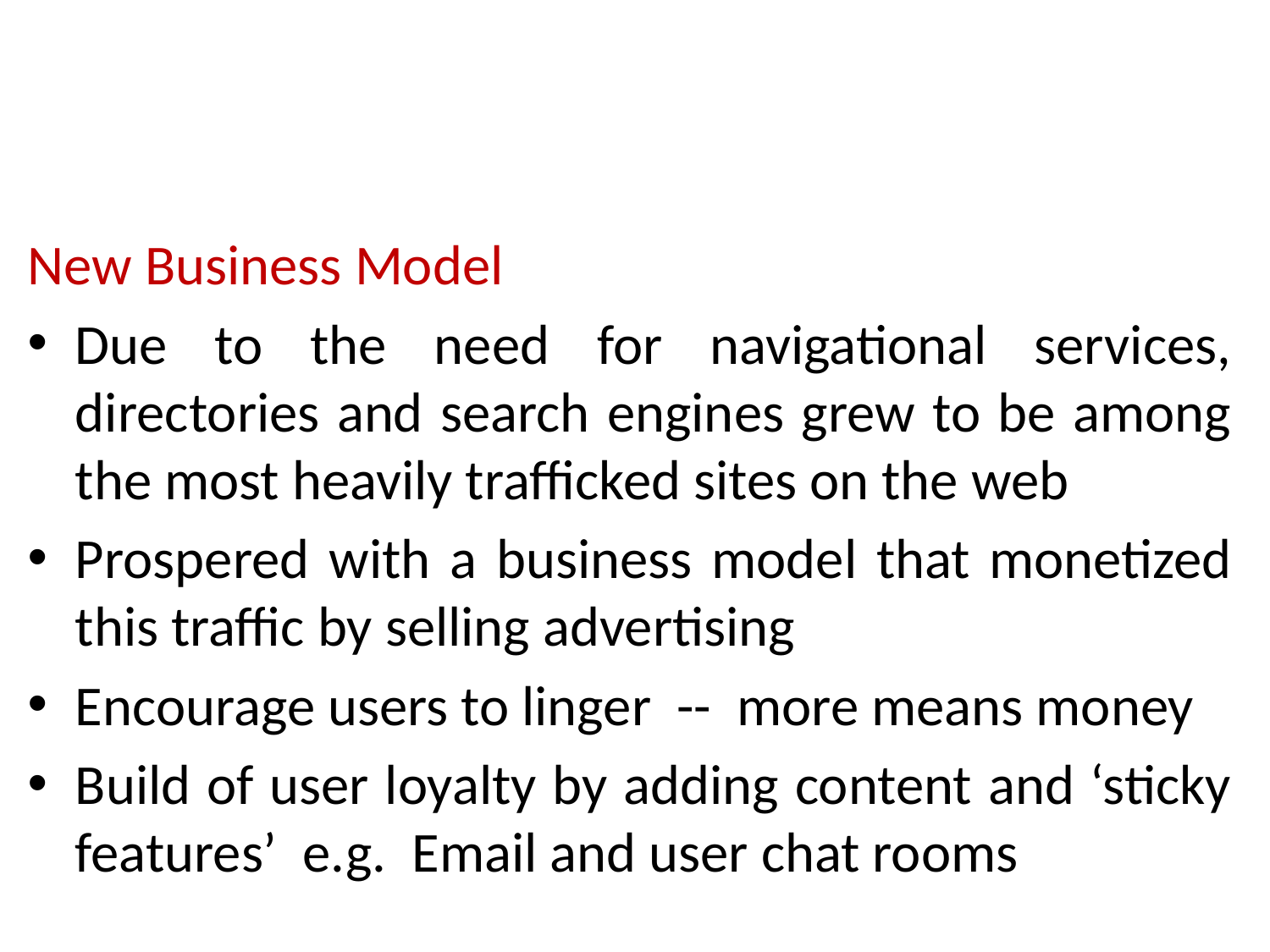

#
New Business Model
Due to the need for navigational services, directories and search engines grew to be among the most heavily trafficked sites on the web
Prospered with a business model that monetized this traffic by selling advertising
Encourage users to linger  --  more means money
Build of user loyalty by adding content and ‘sticky features’  e.g.  Email and user chat rooms